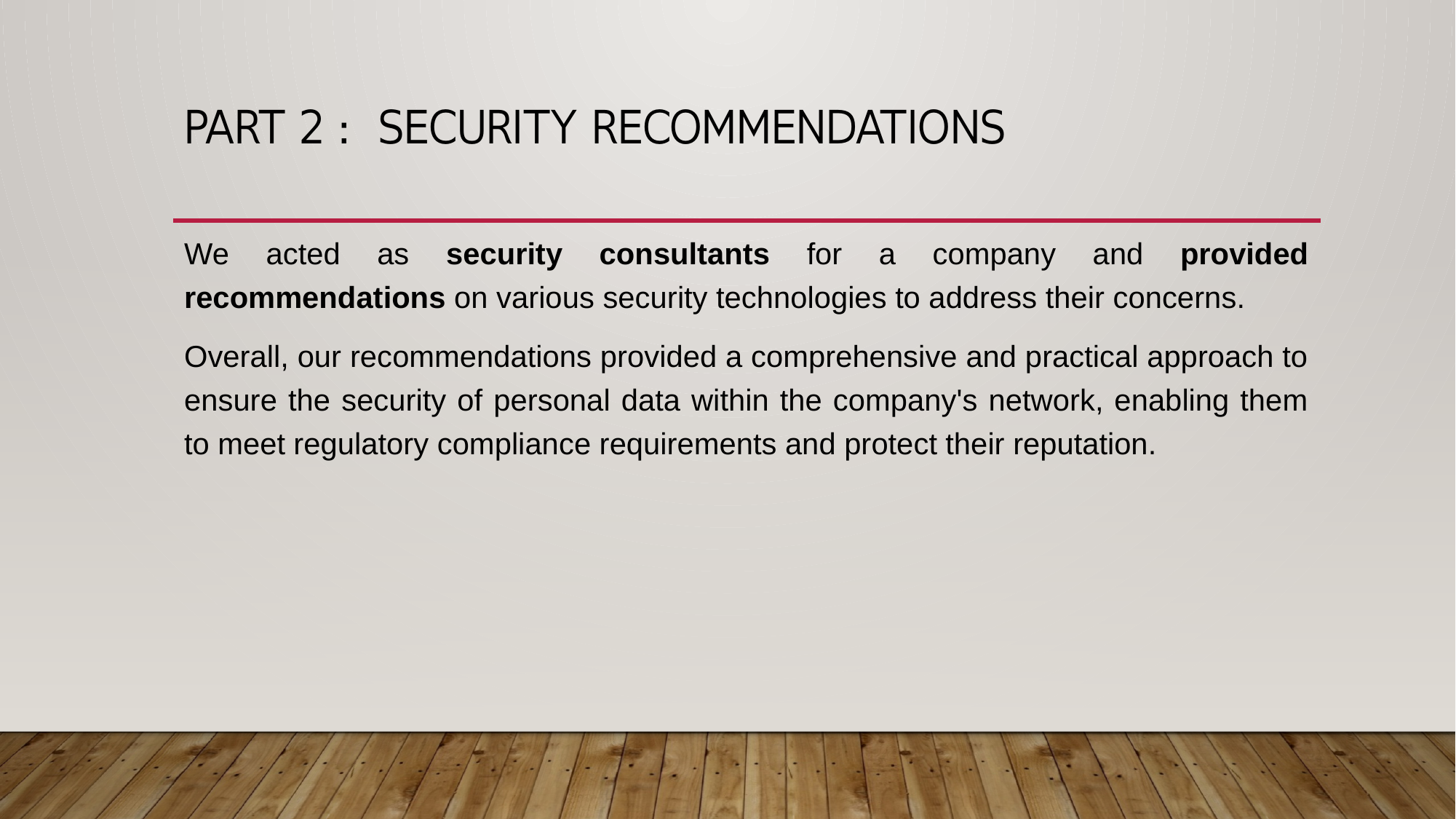

# PART 2 :  Security Recommendations
We acted as security consultants for a company and provided recommendations on various security technologies to address their concerns.
Overall, our recommendations provided a comprehensive and practical approach to ensure the security of personal data within the company's network, enabling them to meet regulatory compliance requirements and protect their reputation.